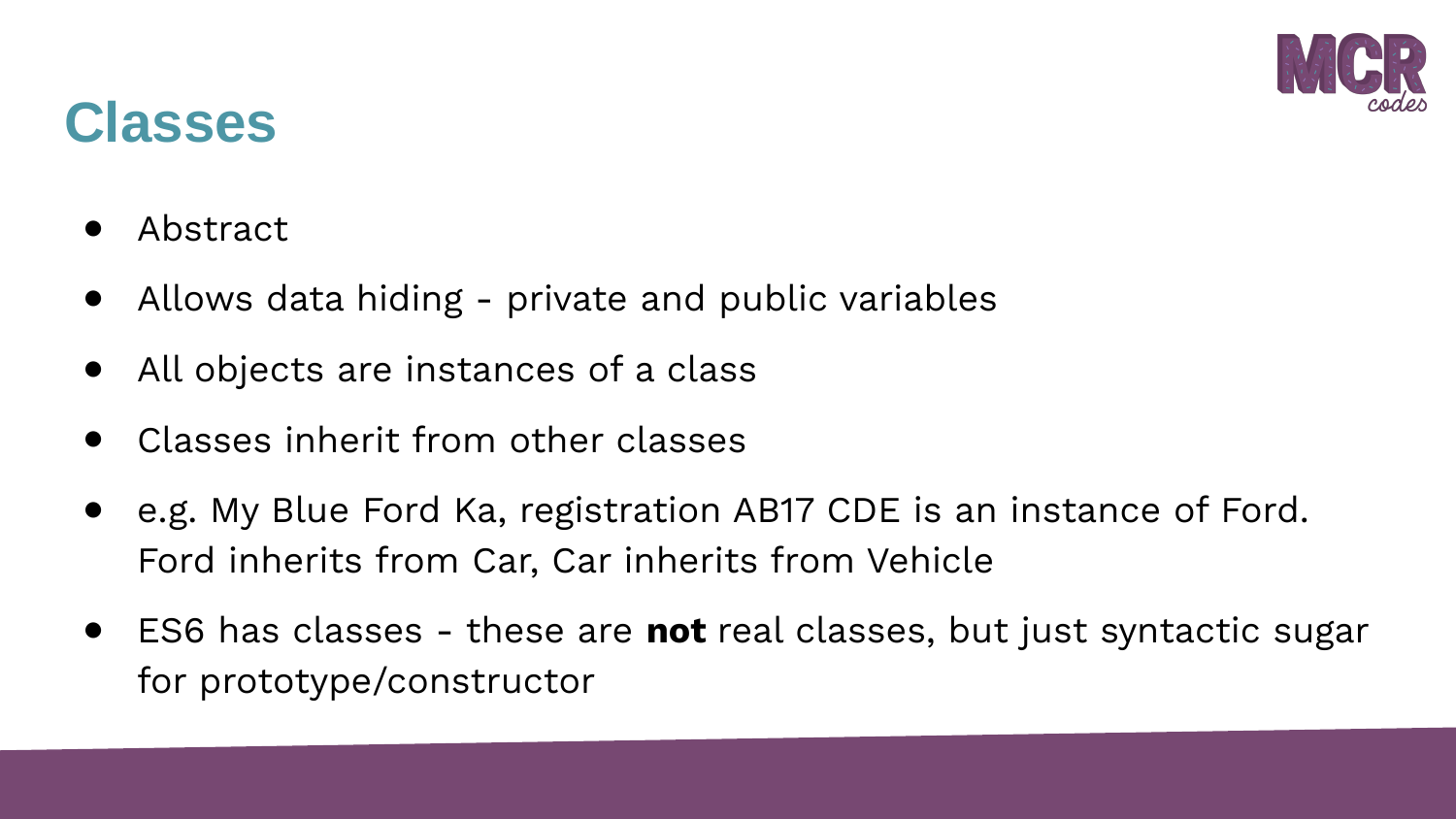

# Classes
Abstract
Allows data hiding - private and public variables
All objects are instances of a class
Classes inherit from other classes
e.g. My Blue Ford Ka, registration AB17 CDE is an instance of Ford. Ford inherits from Car, Car inherits from Vehicle
ES6 has classes - these are not real classes, but just syntactic sugar for prototype/constructor